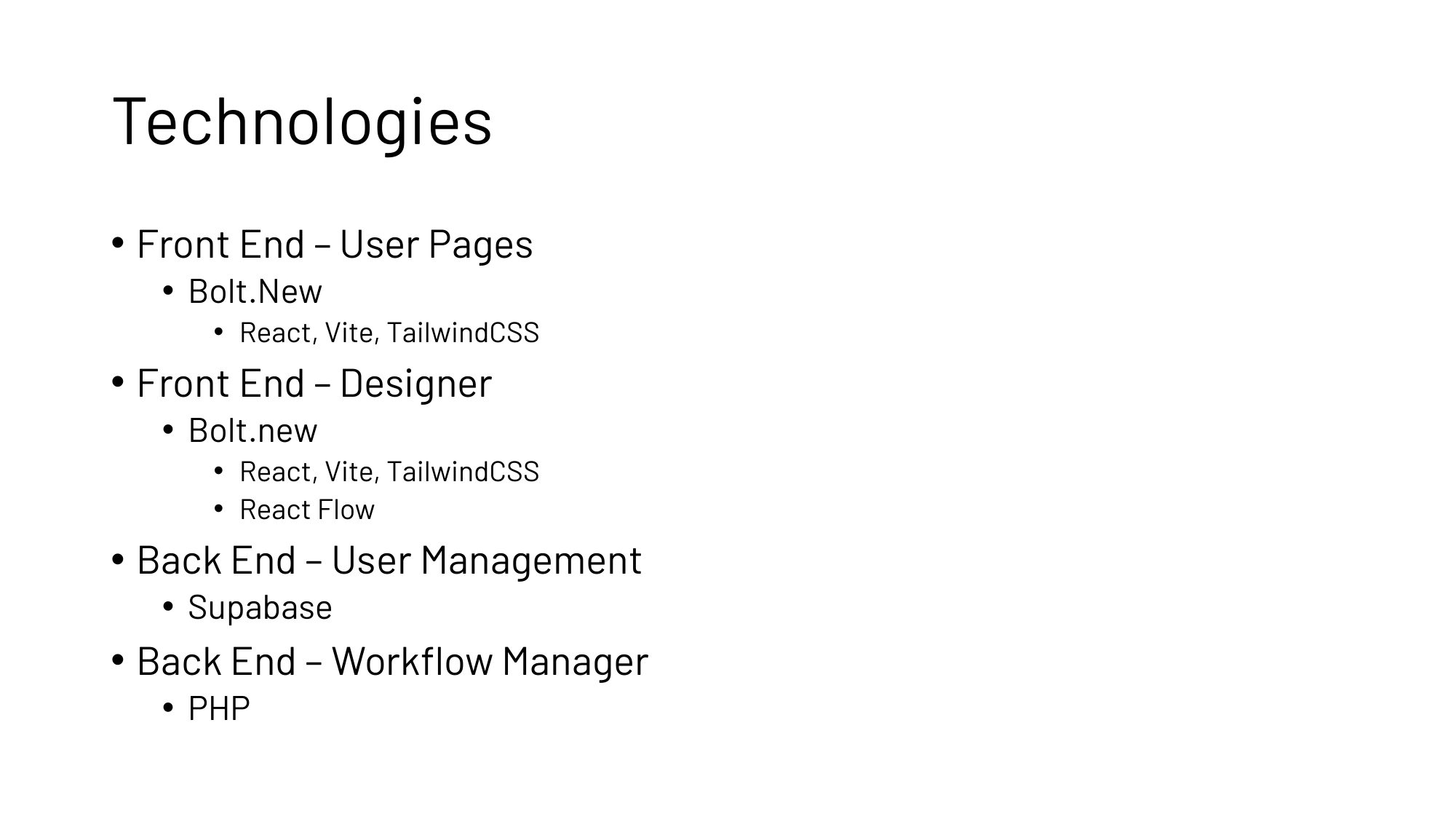

# Technologies
Front End – User Pages
Bolt.New
React, Vite, TailwindCSS
Front End – Designer
Bolt.new
React, Vite, TailwindCSS
React Flow
Back End – User Management
Supabase
Back End – Workflow Manager
PHP